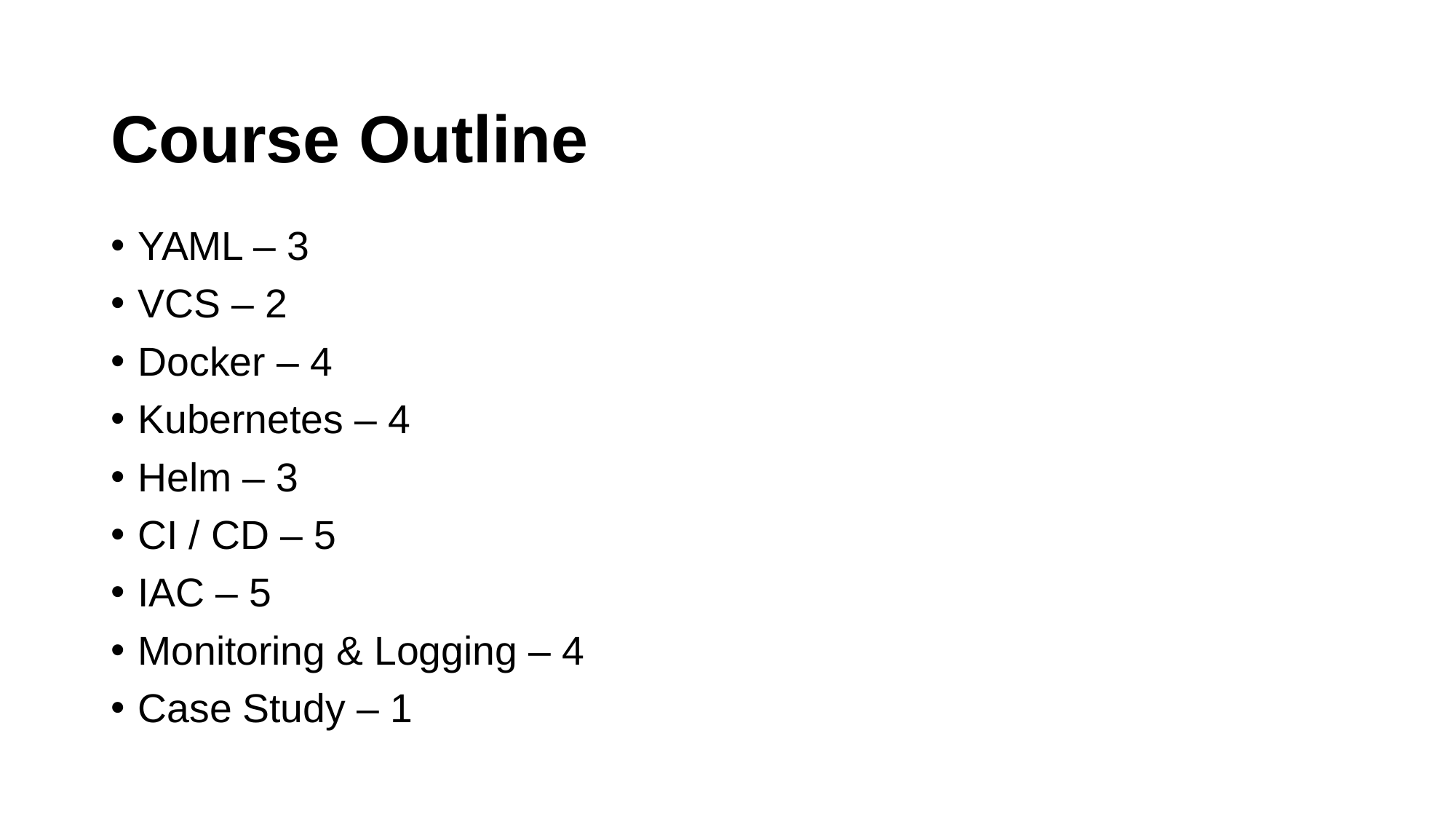

# Course Outline
YAML – 3
VCS – 2
Docker – 4
Kubernetes – 4
Helm – 3
CI / CD – 5
IAC – 5
Monitoring & Logging – 4
Case Study – 1